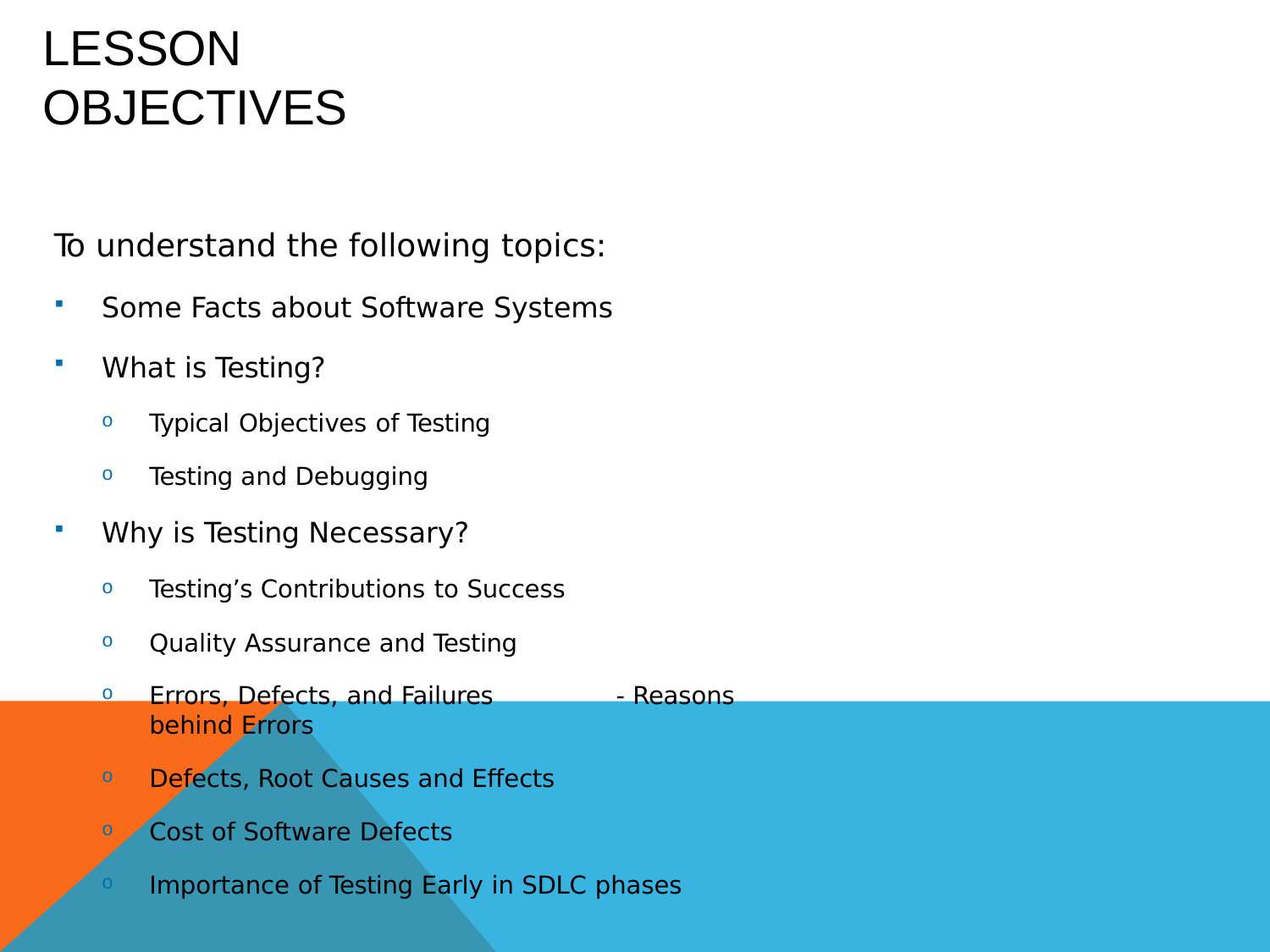

# Lesson Objectives
To understand the following topics:
Some Facts about Software Systems
What is Testing?
Typical Objectives of Testing
Testing and Debugging
Why is Testing Necessary?
Testing’s Contributions to Success
Quality Assurance and Testing
Errors, Defects, and Failures	- Reasons behind Errors
Defects, Root Causes and Effects
Cost of Software Defects
Importance of Testing Early in SDLC phases